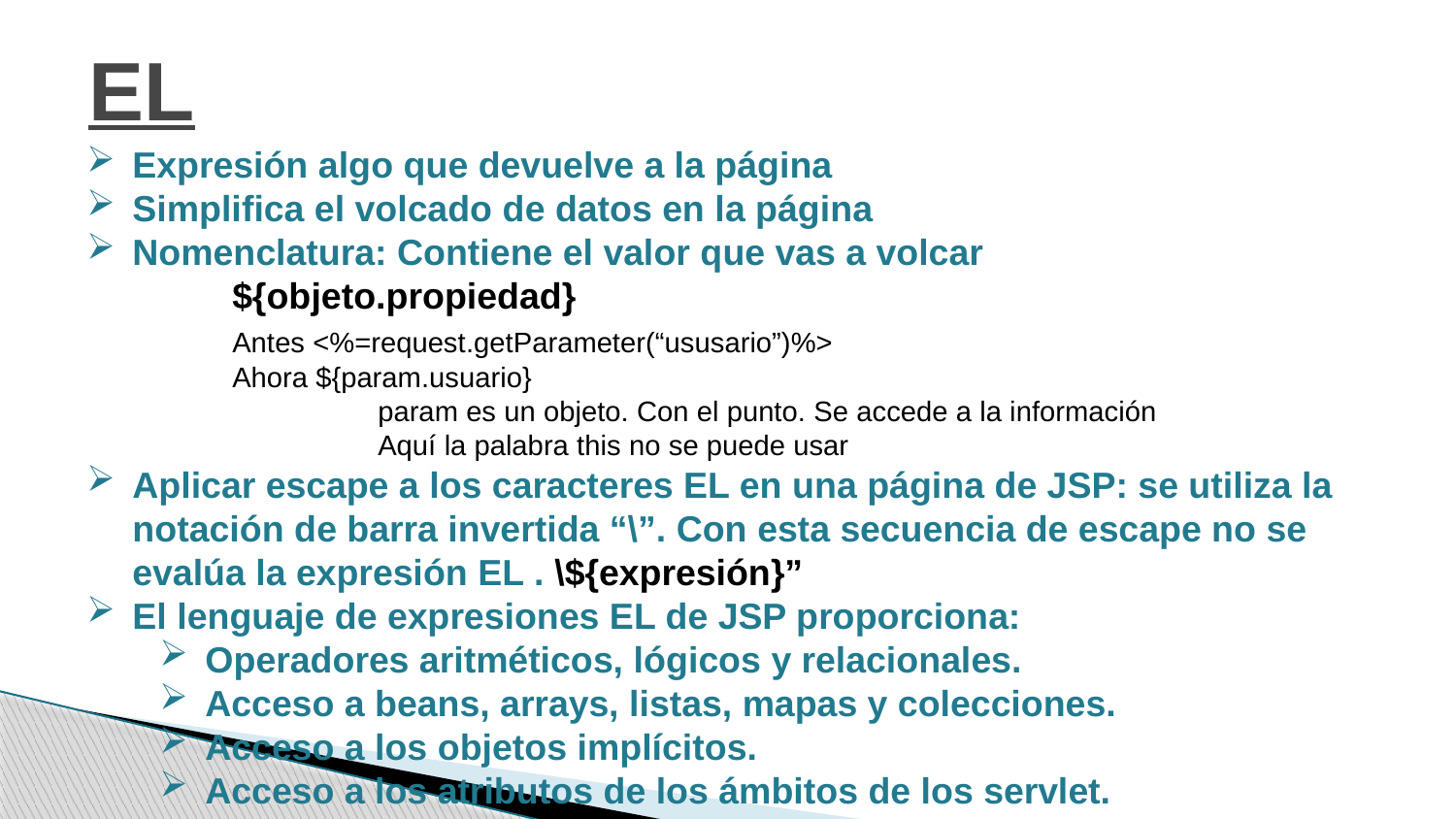

EL
Expresión algo que devuelve a la página
Simplifica el volcado de datos en la página
Nomenclatura: Contiene el valor que vas a volcar
${objeto.propiedad}
	Antes <%=request.getParameter(“ususario”)%>
	Ahora ${param.usuario}
		param es un objeto. Con el punto. Se accede a la información
		Aquí la palabra this no se puede usar
Aplicar escape a los caracteres EL en una página de JSP: se utiliza la notación de barra invertida “\”. Con esta secuencia de escape no se evalúa la expresión EL . \${expresión}”
El lenguaje de expresiones EL de JSP proporciona:
Operadores aritméticos, lógicos y relacionales.
Acceso a beans, arrays, listas, mapas y colecciones.
Acceso a los objetos implícitos.
Acceso a los atributos de los ámbitos de los servlet.